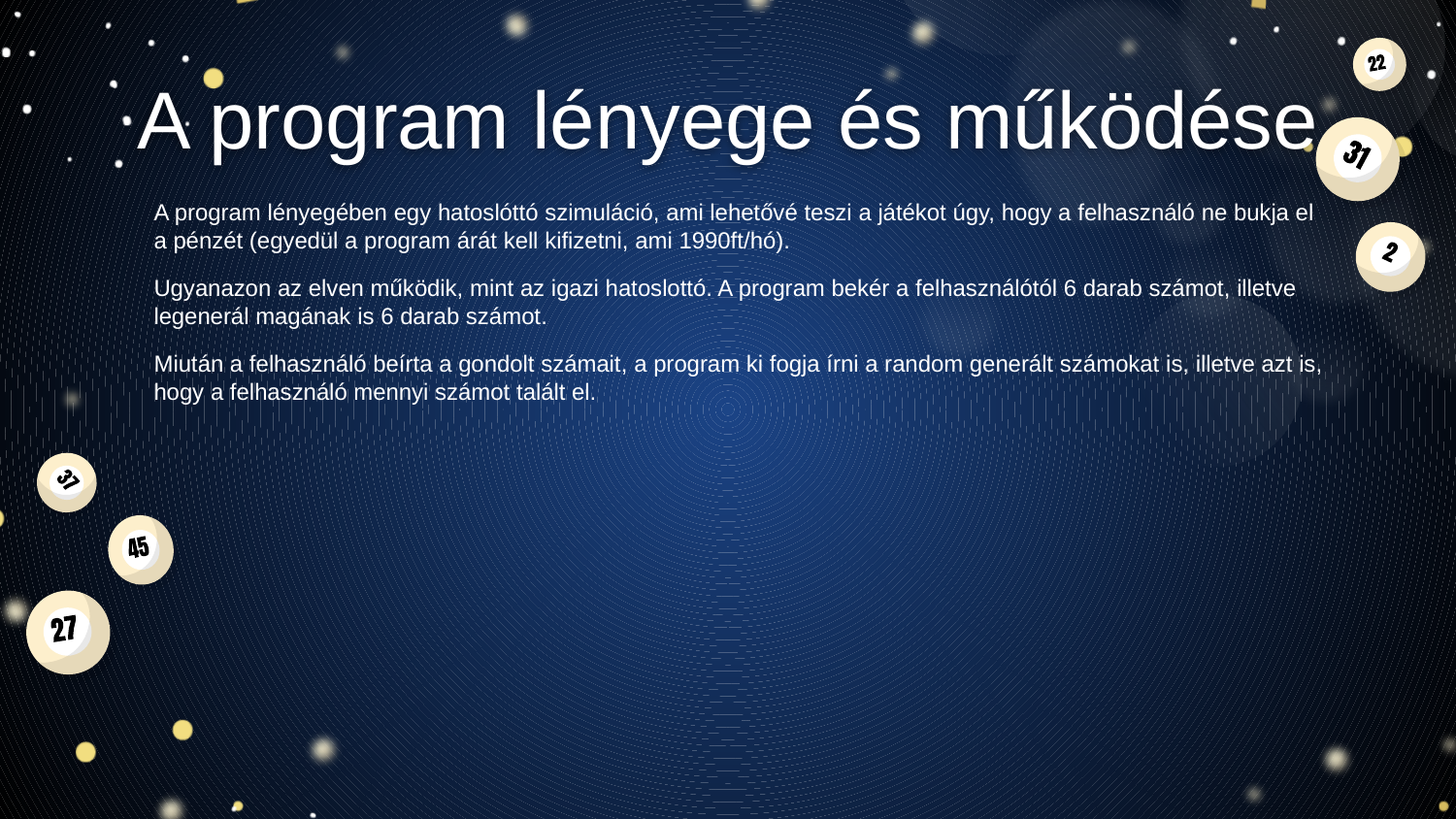

# A program lényege és működése

A program lényegében egy hatoslóttó szimuláció, ami lehetővé teszi a játékot úgy, hogy a felhasználó ne bukja el a pénzét (egyedül a program árát kell kifizetni, ami 1990ft/hó).
Ugyanazon az elven működik, mint az igazi hatoslottó. A program bekér a felhasználótól 6 darab számot, illetve legenerál magának is 6 darab számot.
Miután a felhasználó beírta a gondolt számait, a program ki fogja írni a random generált számokat is, illetve azt is, hogy a felhasználó mennyi számot talált el.